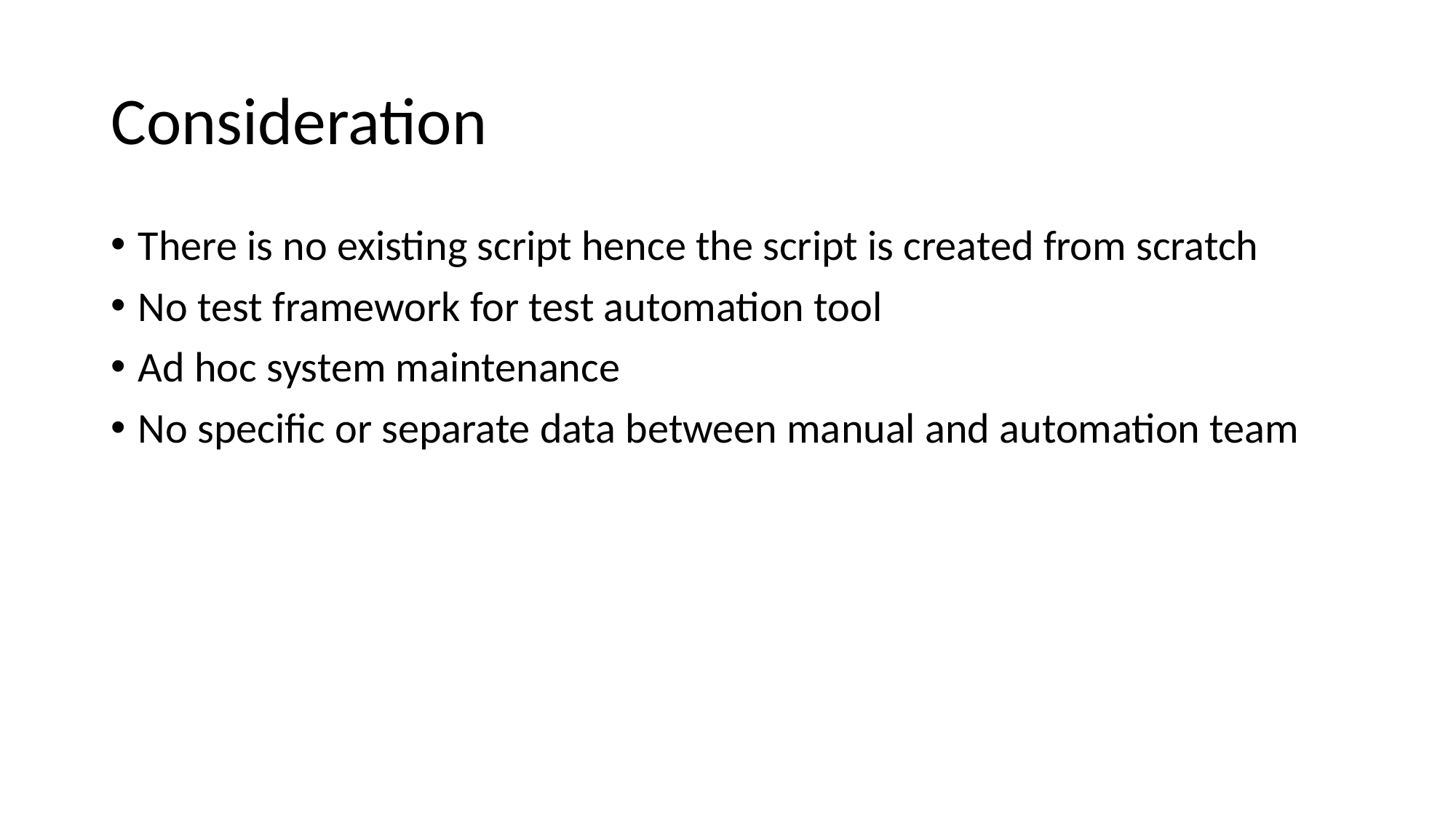

# Consideration
There is no existing script hence the script is created from scratch
No test framework for test automation tool
Ad hoc system maintenance
No specific or separate data between manual and automation team